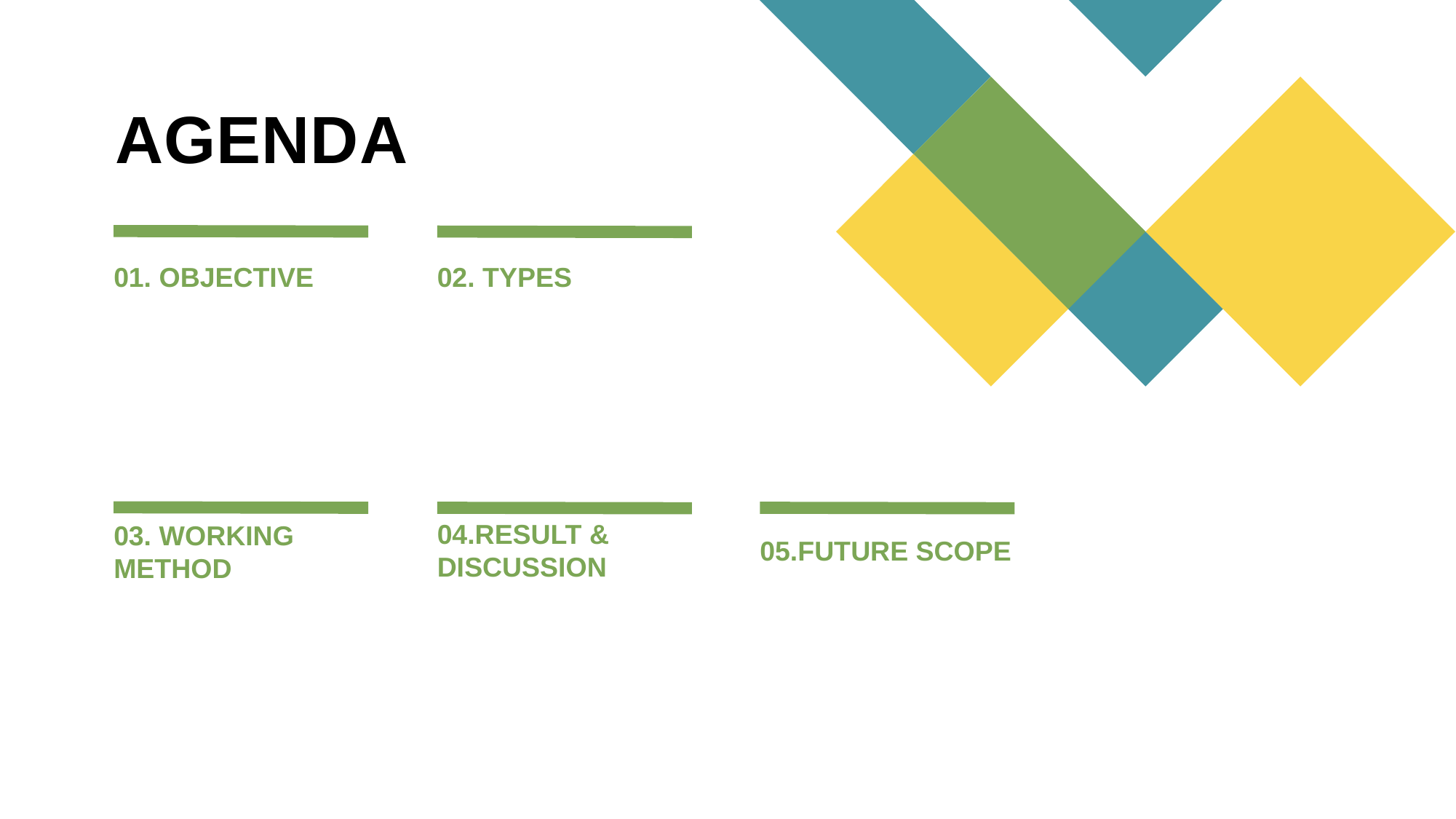

# AGENDA
01. OBJECTIVE
02. TYPES
04.RESULT & DISCUSSION
05.FUTURE SCOPE
03. WORKING METHOD